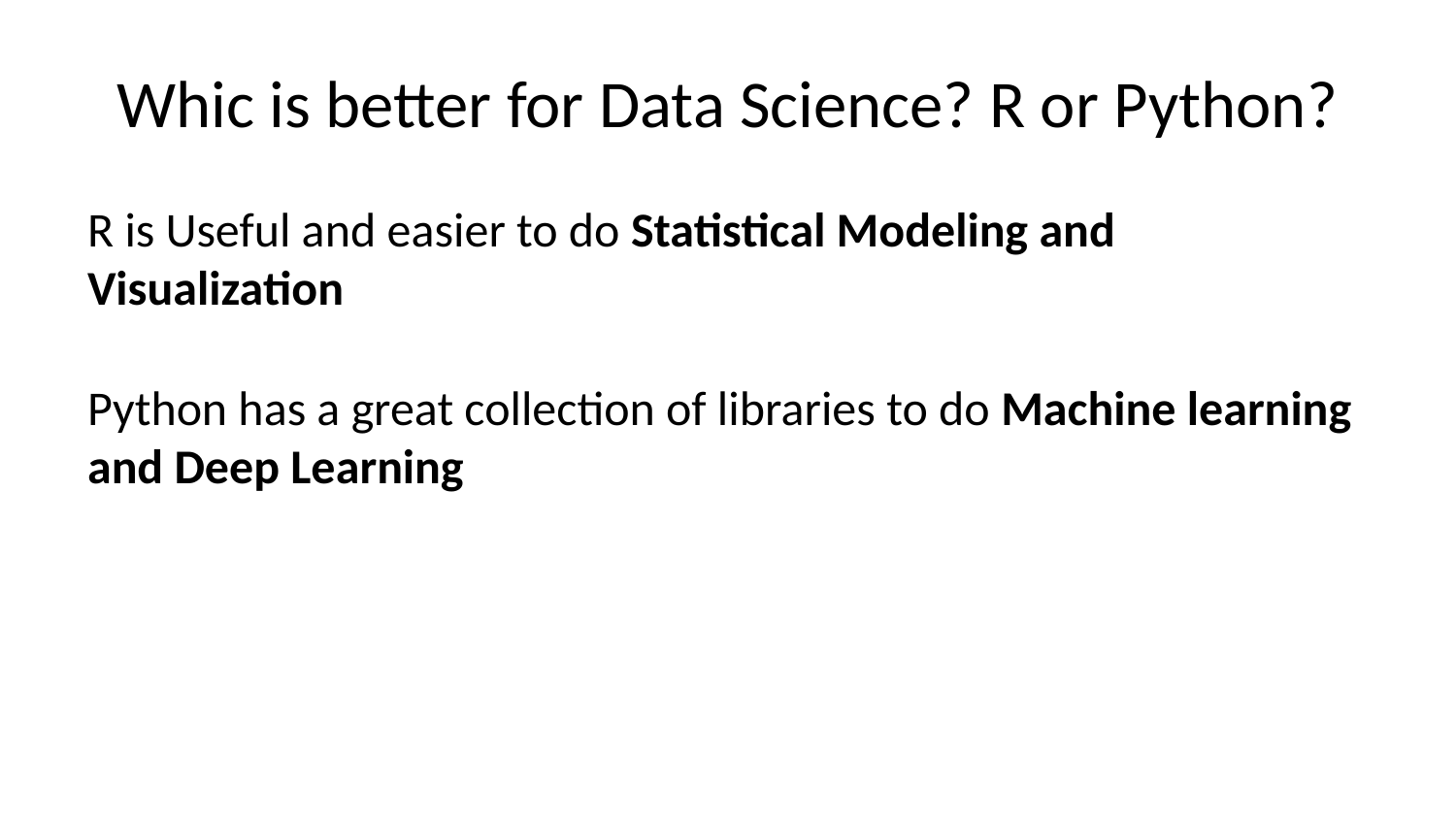

# Whic is better for Data Science? R or Python?
R is Useful and easier to do Statistical Modeling and Visualization
Python has a great collection of libraries to do Machine learning and Deep Learning